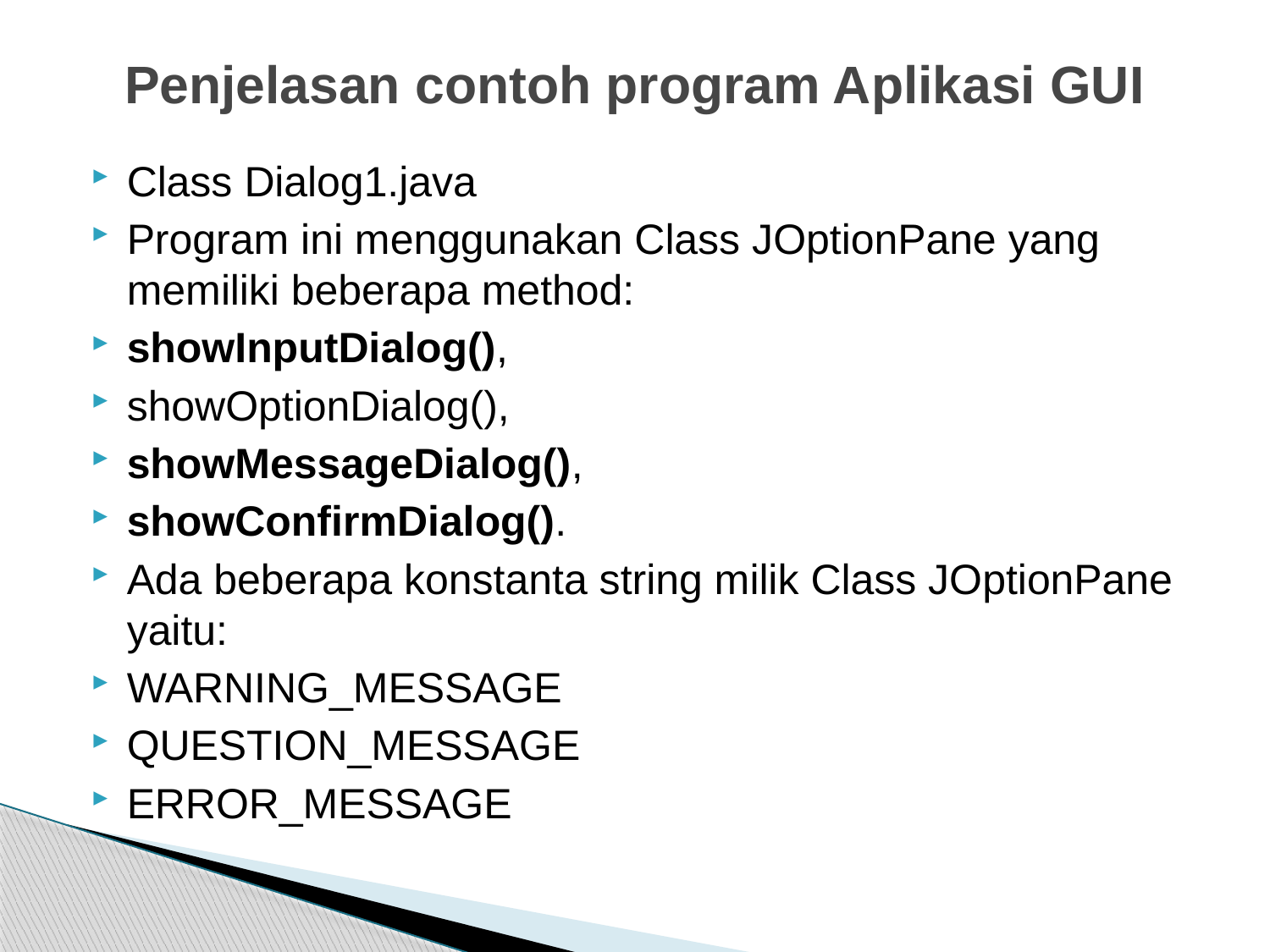

# Penjelasan contoh program Aplikasi GUI
Class Dialog1.java
Program ini menggunakan Class JOptionPane yang memiliki beberapa method:
showInputDialog(),
showOptionDialog(),
showMessageDialog(),
showConfirmDialog().
Ada beberapa konstanta string milik Class JOptionPane yaitu:
WARNING_MESSAGE
QUESTION_MESSAGE
ERROR_MESSAGE